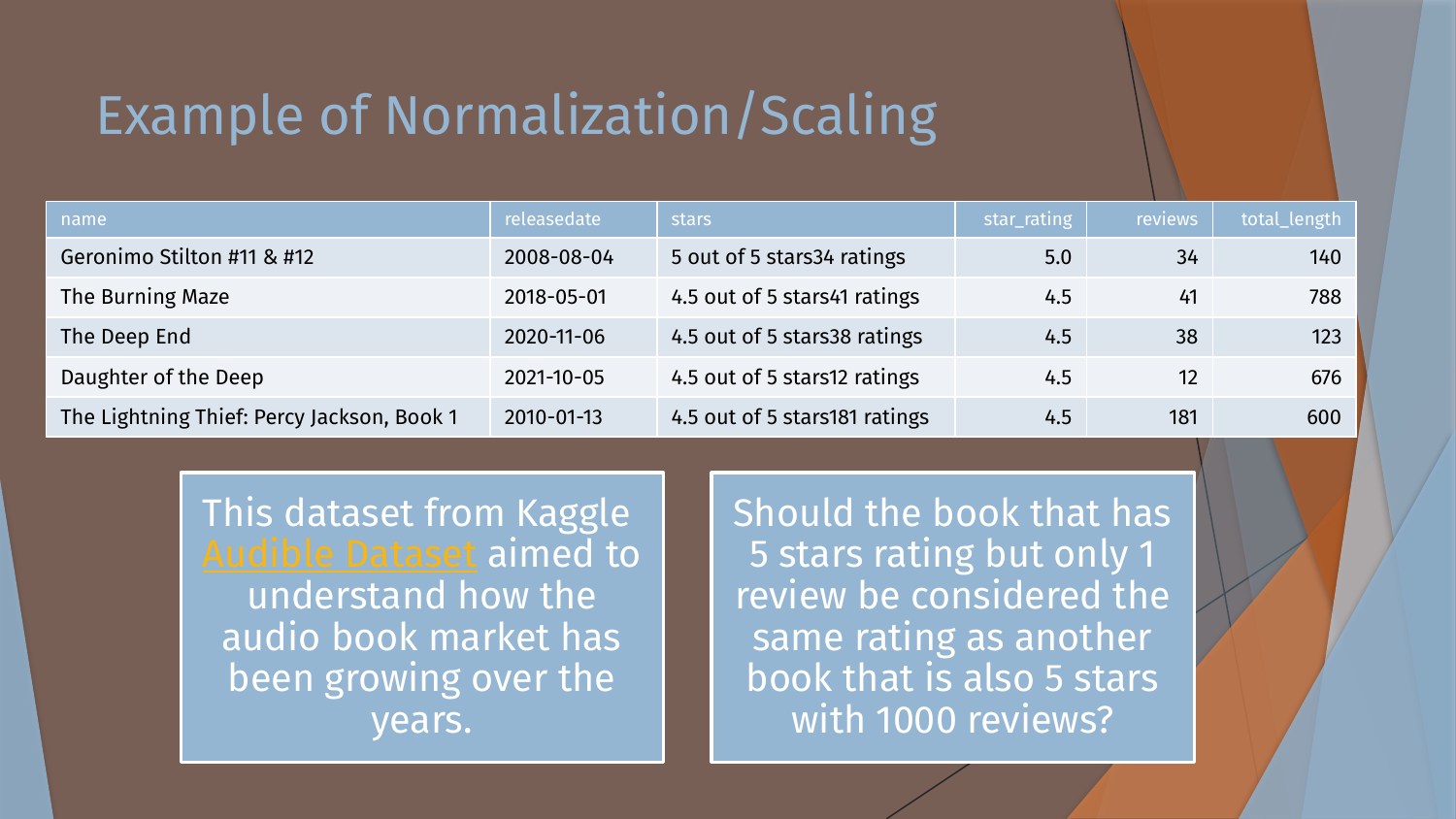

# Example of Normalization/Scaling
| name | releasedate | stars | star\_rating | reviews | total\_length |
| --- | --- | --- | --- | --- | --- |
| Geronimo Stilton #11 & #12 | 2008-08-04 | 5 out of 5 stars34 ratings | 5.0 | 34 | 140 |
| The Burning Maze | 2018-05-01 | 4.5 out of 5 stars41 ratings | 4.5 | 41 | 788 |
| The Deep End | 2020-11-06 | 4.5 out of 5 stars38 ratings | 4.5 | 38 | 123 |
| Daughter of the Deep | 2021-10-05 | 4.5 out of 5 stars12 ratings | 4.5 | 12 | 676 |
| The Lightning Thief: Percy Jackson, Book 1 | 2010-01-13 | 4.5 out of 5 stars181 ratings | 4.5 | 181 | 600 |
This dataset from Kaggle Audible Dataset aimed to understand how the audio book market has been growing over the years.
Should the book that has 5 stars rating but only 1 review be considered the same rating as another book that is also 5 stars with 1000 reviews?